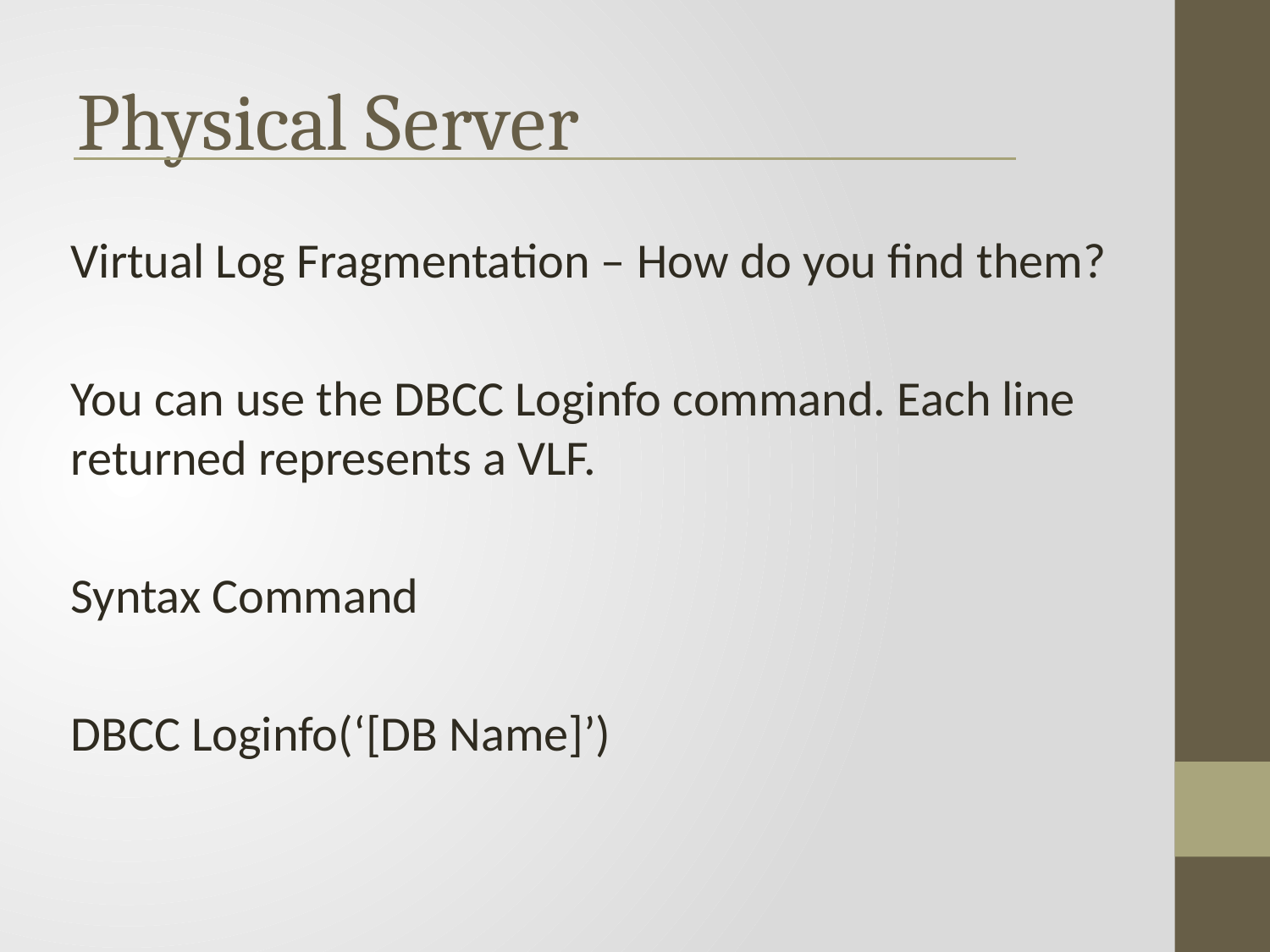

Physical Server
Virtual Log Fragmentation – How do you find them?

You can use the DBCC Loginfo command. Each line returned represents a VLF.

Syntax Command

DBCC Loginfo(‘[DB Name]’)